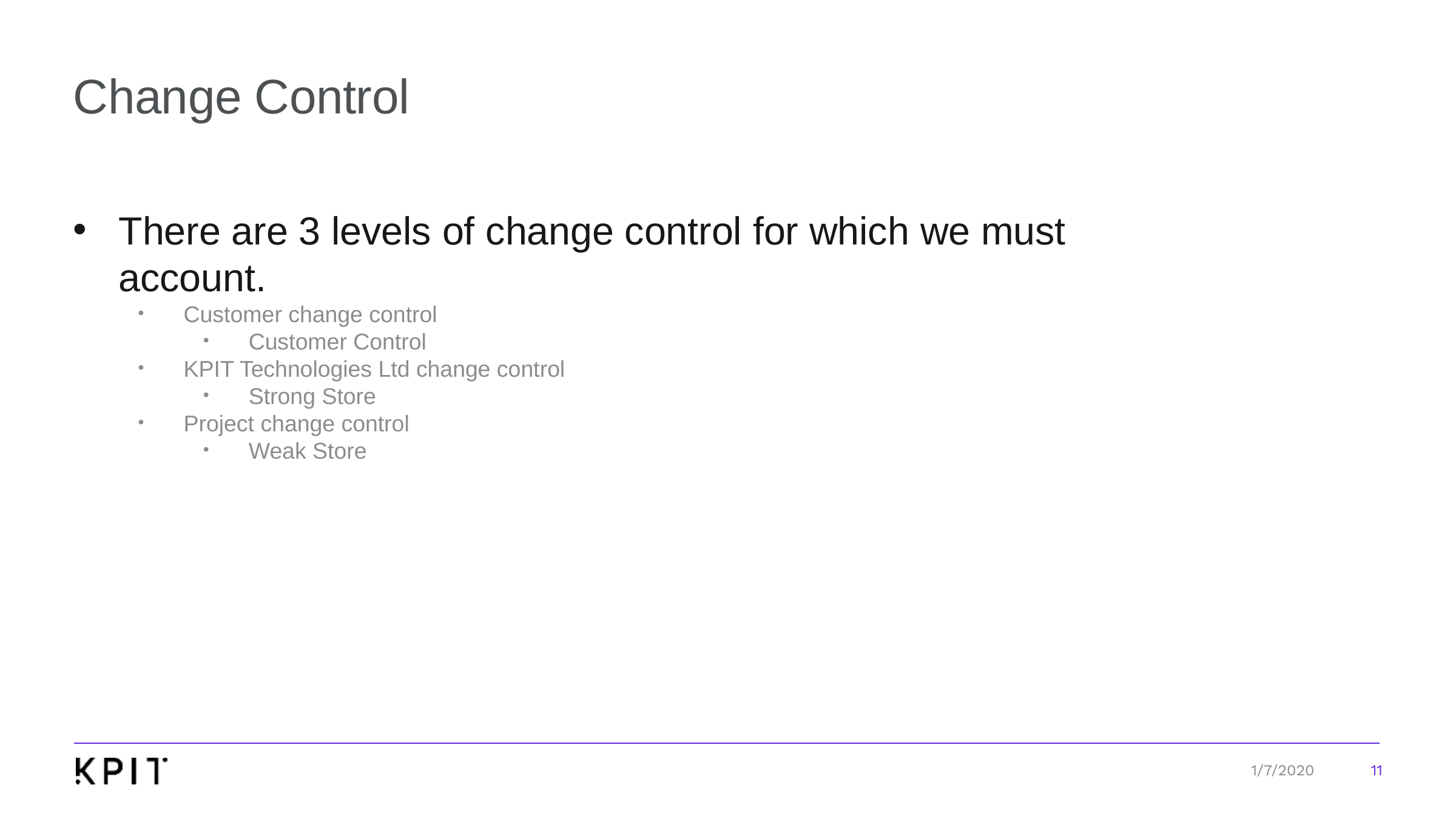

# Change Control
There are 3 levels of change control for which we must account.
Customer change control
Customer Control
KPIT Technologies Ltd change control
Strong Store
Project change control
Weak Store

11
1/7/2020